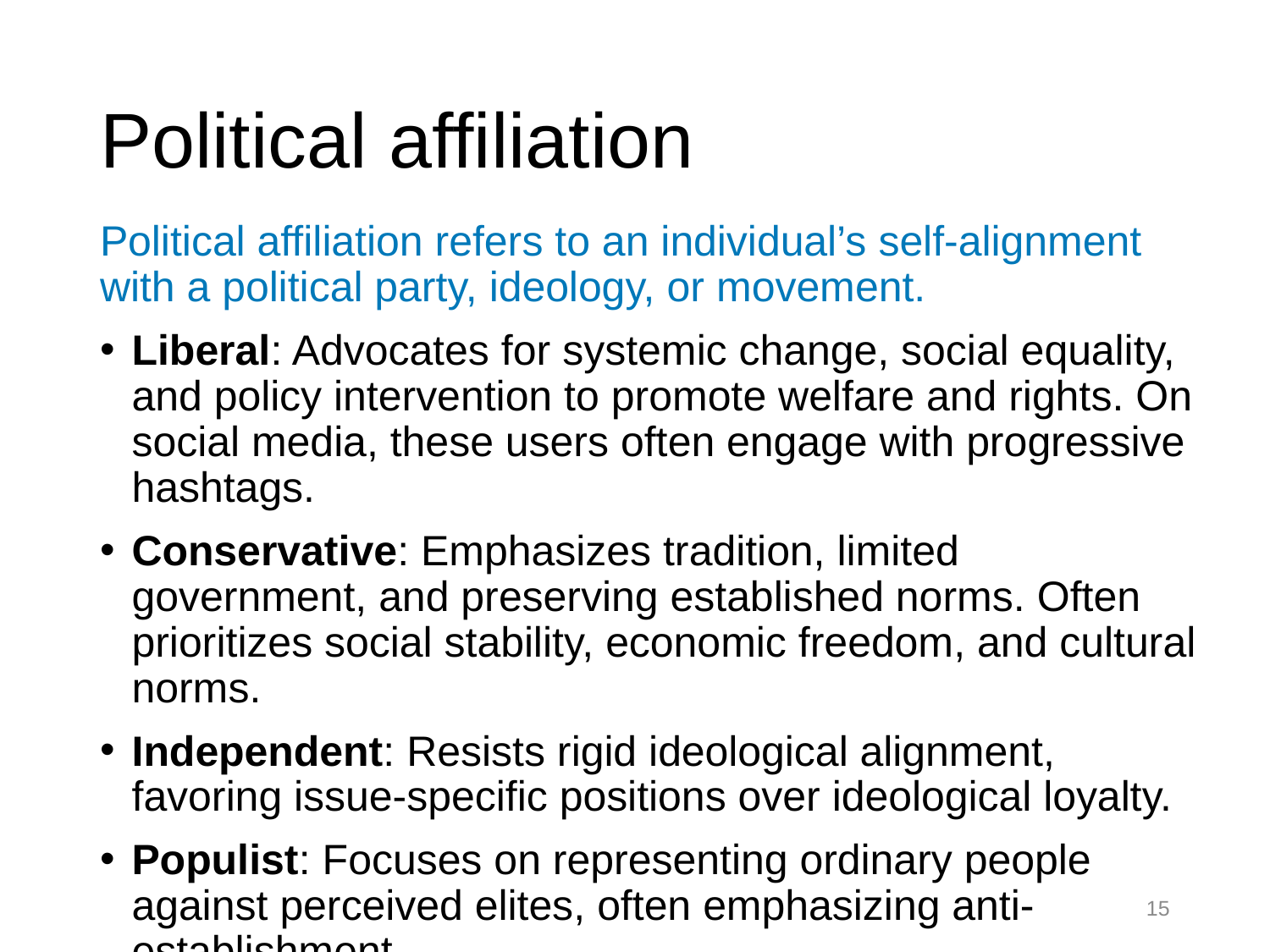

# Political affiliation
Political affiliation refers to an individual’s self-alignment with a political party, ideology, or movement.
Liberal: Advocates for systemic change, social equality, and policy intervention to promote welfare and rights. On social media, these users often engage with progressive hashtags.
Conservative: Emphasizes tradition, limited government, and preserving established norms. Often prioritizes social stability, economic freedom, and cultural norms.
Independent: Resists rigid ideological alignment, favoring issue-specific positions over ideological loyalty.
Populist: Focuses on representing ordinary people against perceived elites, often emphasizing anti-establishment.
15